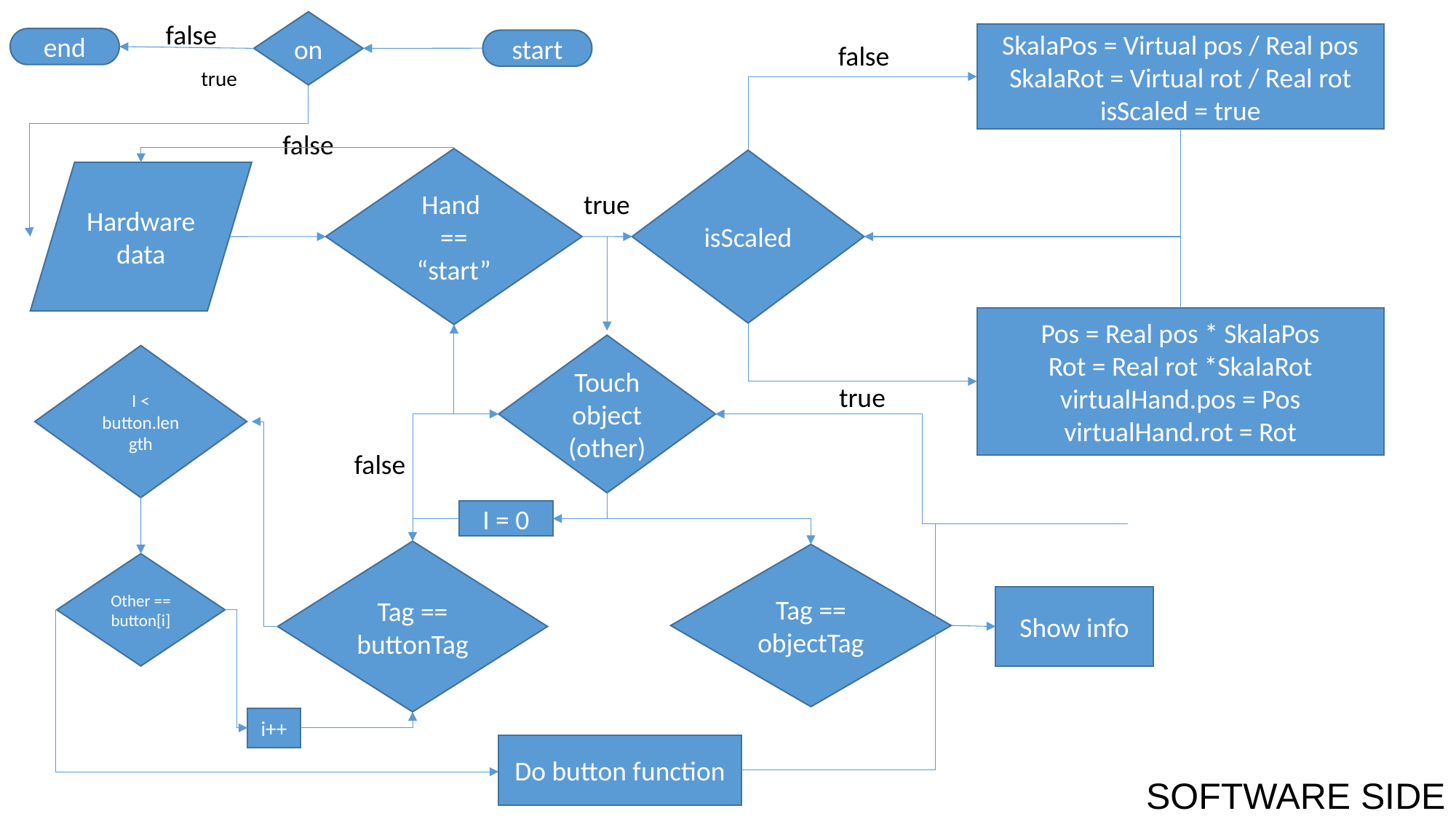

false
on
SkalaPos = Virtual pos / Real pos
SkalaRot = Virtual rot / Real rot
isScaled = true
end
start
false
true
false
Hand
==
“start”
isScaled
Hardware data
true
Pos = Real pos * SkalaPos
Rot = Real rot *SkalaRot
virtualHand.pos = Pos
virtualHand.rot = Rot
Touch object
(other)
I < button.length
true
false
I = 0
Tag == buttonTag
Tag == objectTag
Other == button[i]
Show info
i++
Do button function
SOFTWARE SIDE